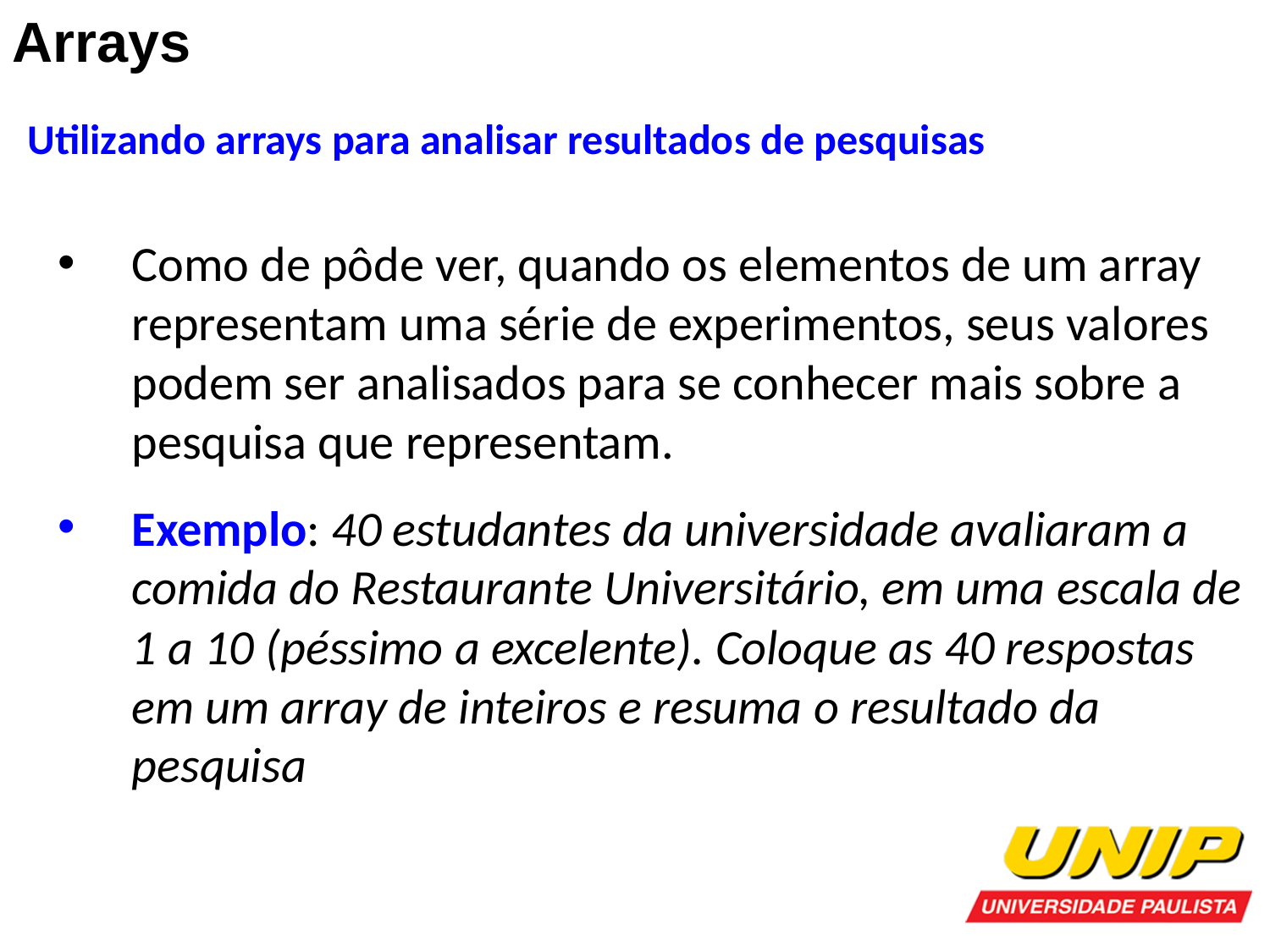

Arrays
Utilizando arrays para analisar resultados de pesquisas
Como de pôde ver, quando os elementos de um array representam uma série de experimentos, seus valores podem ser analisados para se conhecer mais sobre a pesquisa que representam.
Exemplo: 40 estudantes da universidade avaliaram a comida do Restaurante Universitário, em uma escala de 1 a 10 (péssimo a excelente). Coloque as 40 respostas em um array de inteiros e resuma o resultado da pesquisa